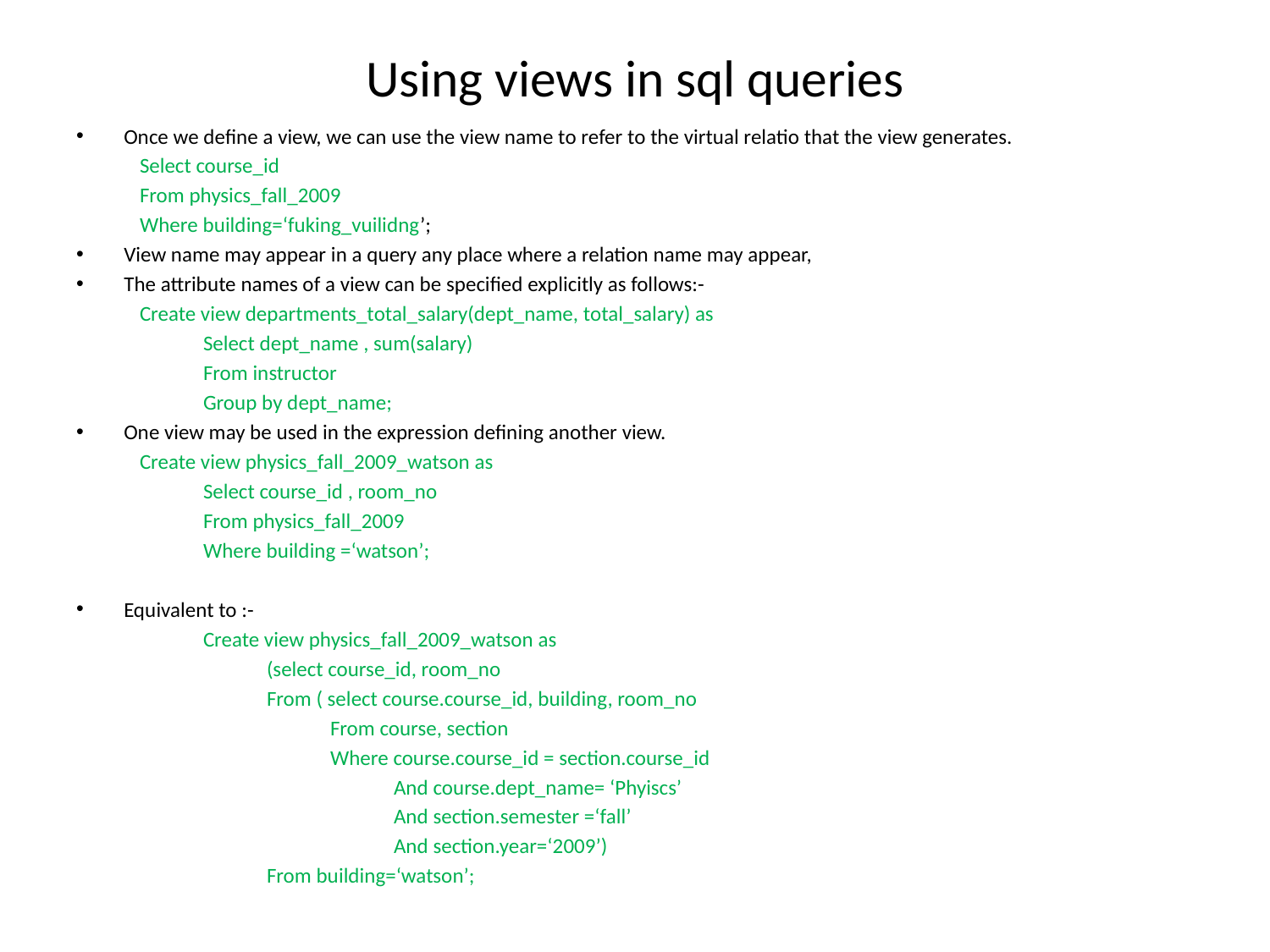

# Using views in sql queries
Once we define a view, we can use the view name to refer to the virtual relatio that the view generates.
Select course_id
From physics_fall_2009
Where building=‘fuking_vuilidng’;
View name may appear in a query any place where a relation name may appear,
The attribute names of a view can be specified explicitly as follows:-
Create view departments_total_salary(dept_name, total_salary) as
Select dept_name , sum(salary)
From instructor
Group by dept_name;
One view may be used in the expression defining another view.
Create view physics_fall_2009_watson as
Select course_id , room_no
From physics_fall_2009
Where building =‘watson’;

Equivalent to :-
Create view physics_fall_2009_watson as
(select course_id, room_no
From ( select course.course_id, building, room_no
From course, section
Where course.course_id = section.course_id
And course.dept_name= ‘Phyiscs’
And section.semester =‘fall’
And section.year=‘2009’)
From building=‘watson’;